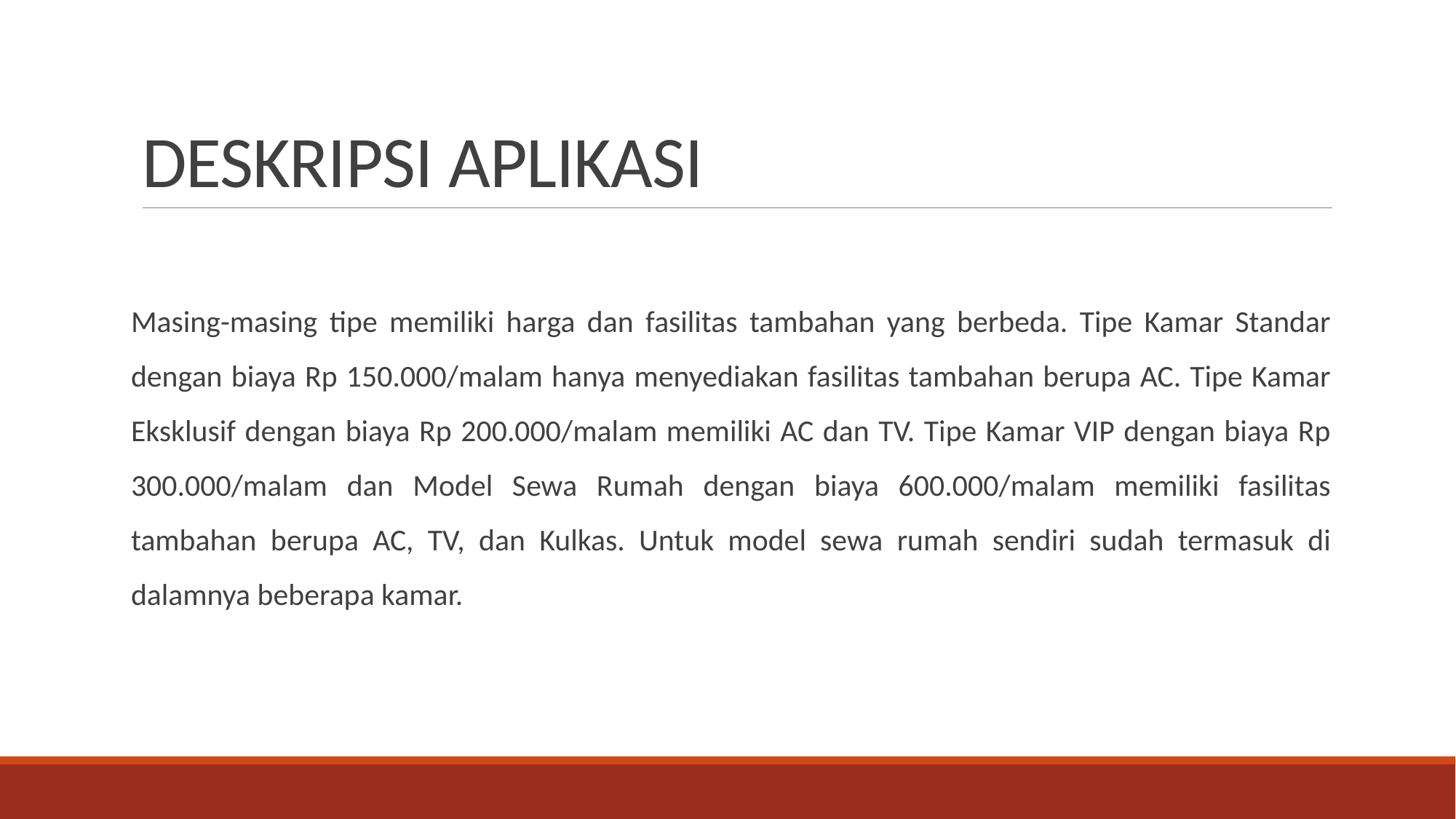

# DESKRIPSI APLIKASI

Masing-masing tipe memiliki harga dan fasilitas tambahan yang berbeda. Tipe Kamar Standar dengan biaya Rp 150.000/malam hanya menyediakan fasilitas tambahan berupa AC. Tipe Kamar Eksklusif dengan biaya Rp 200.000/malam memiliki AC dan TV. Tipe Kamar VIP dengan biaya Rp 300.000/malam dan Model Sewa Rumah dengan biaya 600.000/malam memiliki fasilitas tambahan berupa AC, TV, dan Kulkas. Untuk model sewa rumah sendiri sudah termasuk di dalamnya beberapa kamar.